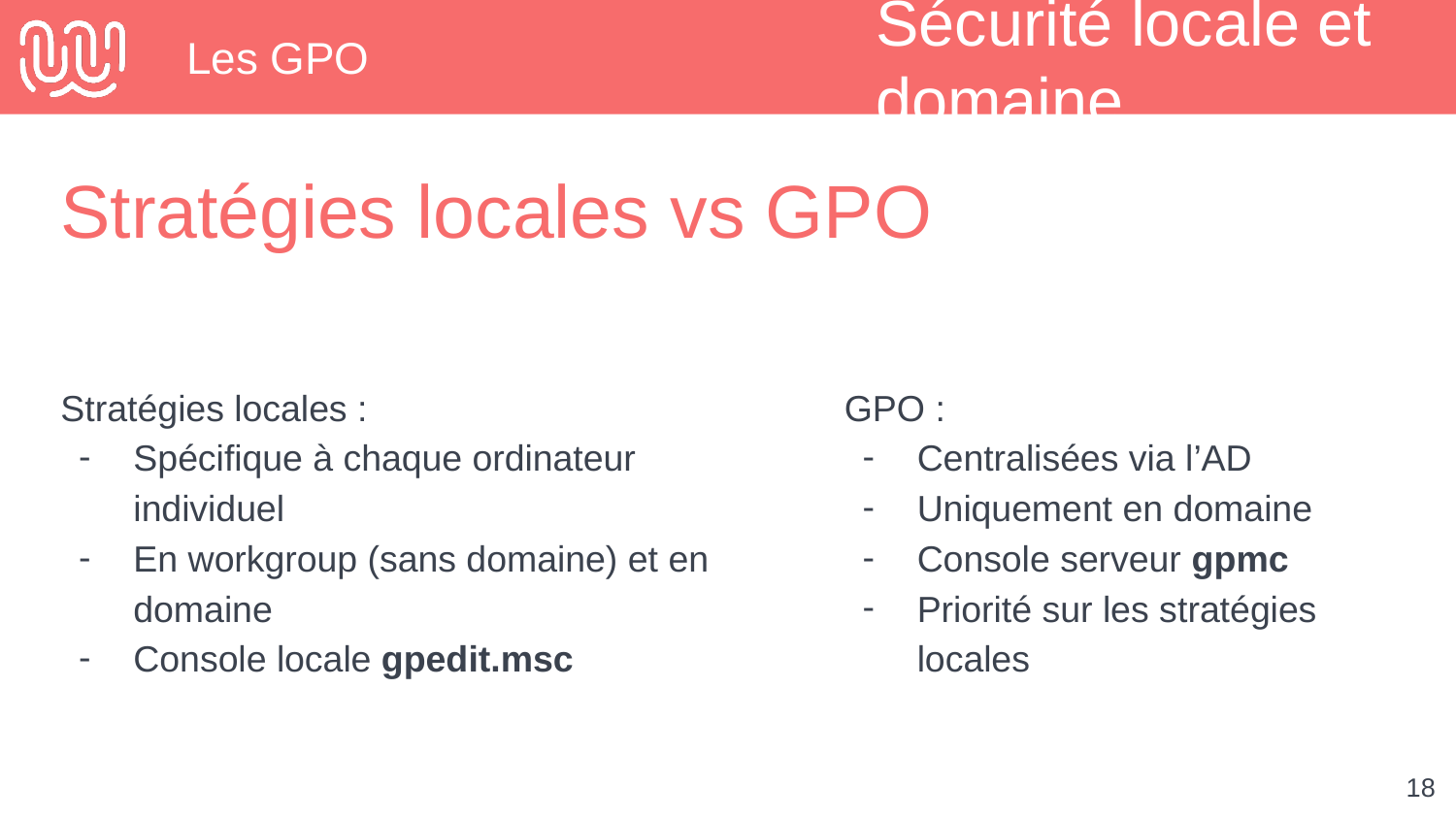

# Les GPO
Sécurité locale et domaine
Stratégies locales vs GPO
Stratégies locales :
Spécifique à chaque ordinateur individuel
En workgroup (sans domaine) et en domaine
Console locale gpedit.msc
GPO :
Centralisées via l’AD
Uniquement en domaine
Console serveur gpmc
Priorité sur les stratégies locales
18